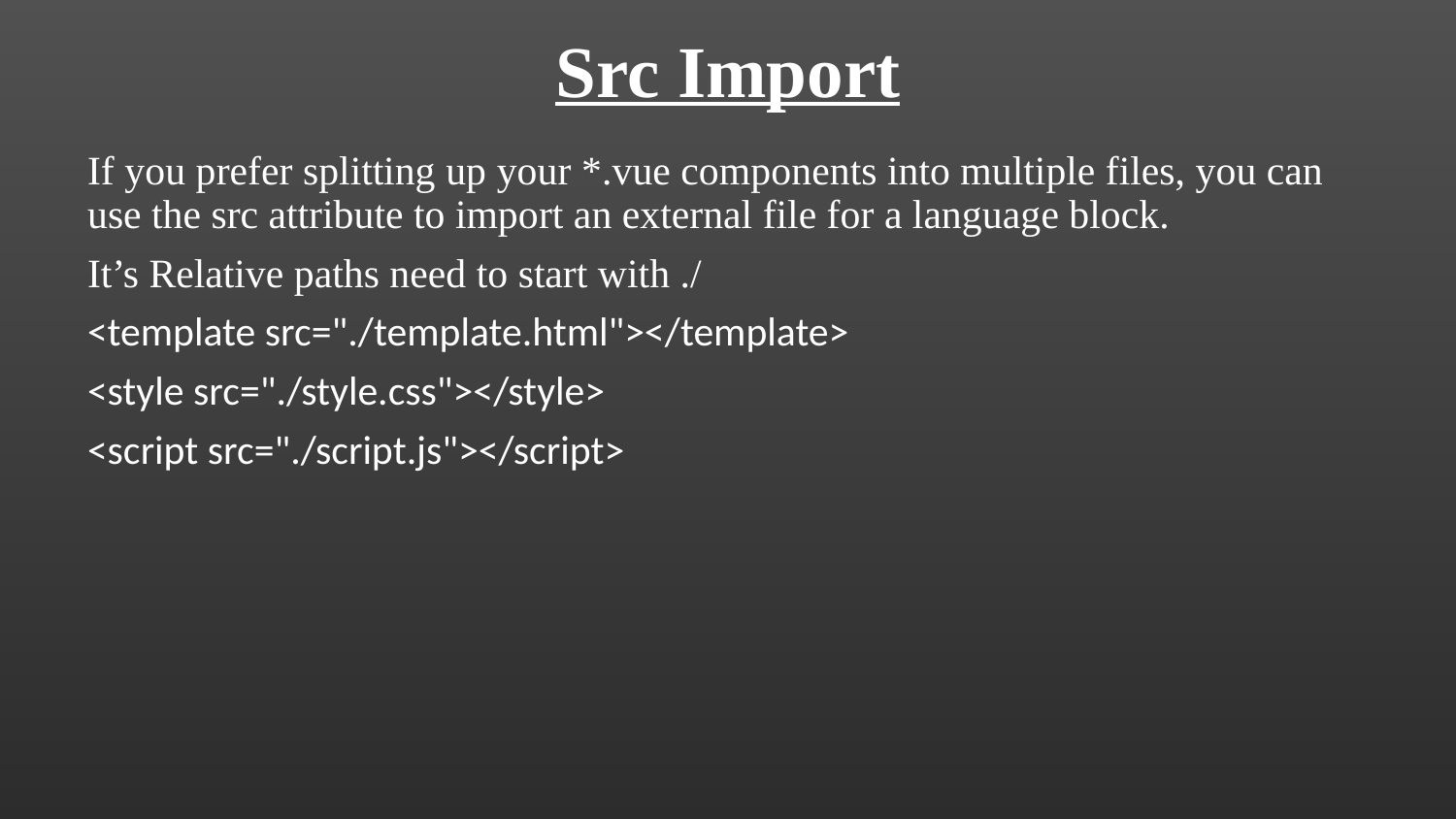

# Src Import
If you prefer splitting up your *.vue components into multiple files, you can use the src attribute to import an external file for a language block.
It’s Relative paths need to start with ./
<template src="./template.html"></template>
<style src="./style.css"></style>
<script src="./script.js"></script>